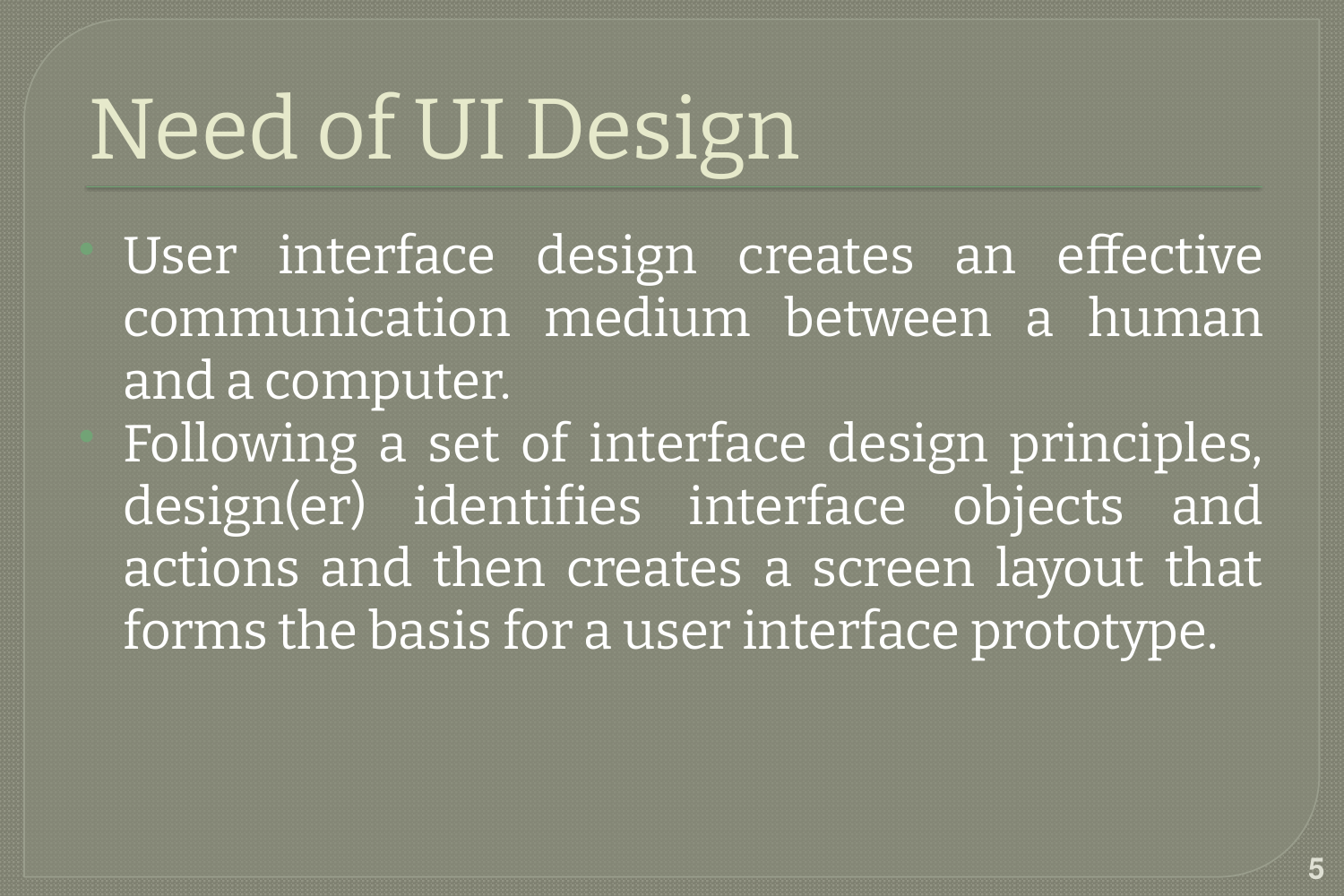

# Need of UI Design
User interface design creates an effective communication medium between a human and a computer.
Following a set of interface design principles, design(er) identifies interface objects and actions and then creates a screen layout that forms the basis for a user interface prototype.
5